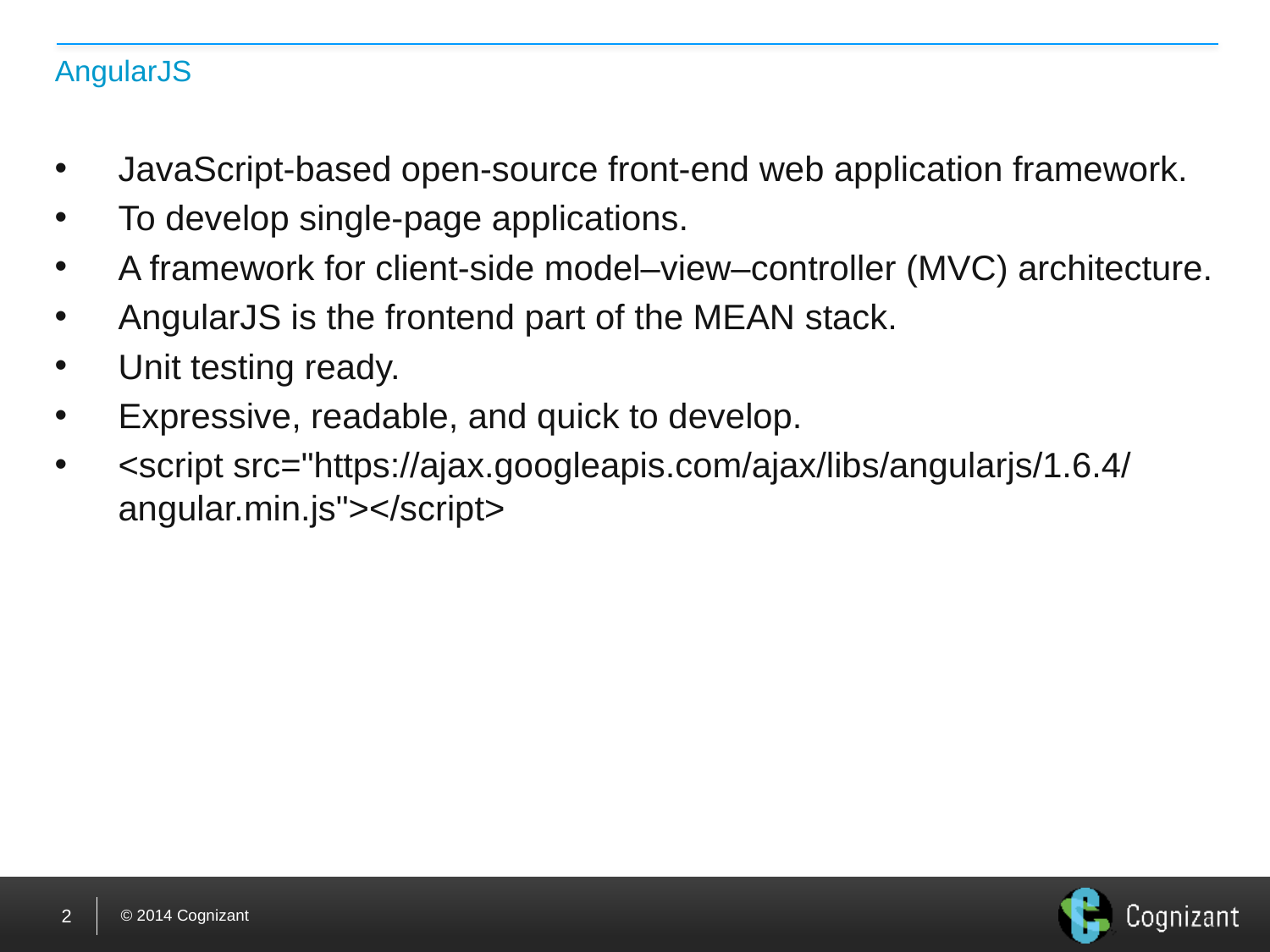

# AngularJS
JavaScript-based open-source front-end web application framework.
To develop single-page applications.
A framework for client-side model–view–controller (MVC) architecture.
AngularJS is the frontend part of the MEAN stack.
Unit testing ready.
Expressive, readable, and quick to develop.
<script src="https://ajax.googleapis.com/ajax/libs/angularjs/1.6.4/angular.min.js"></script>
2